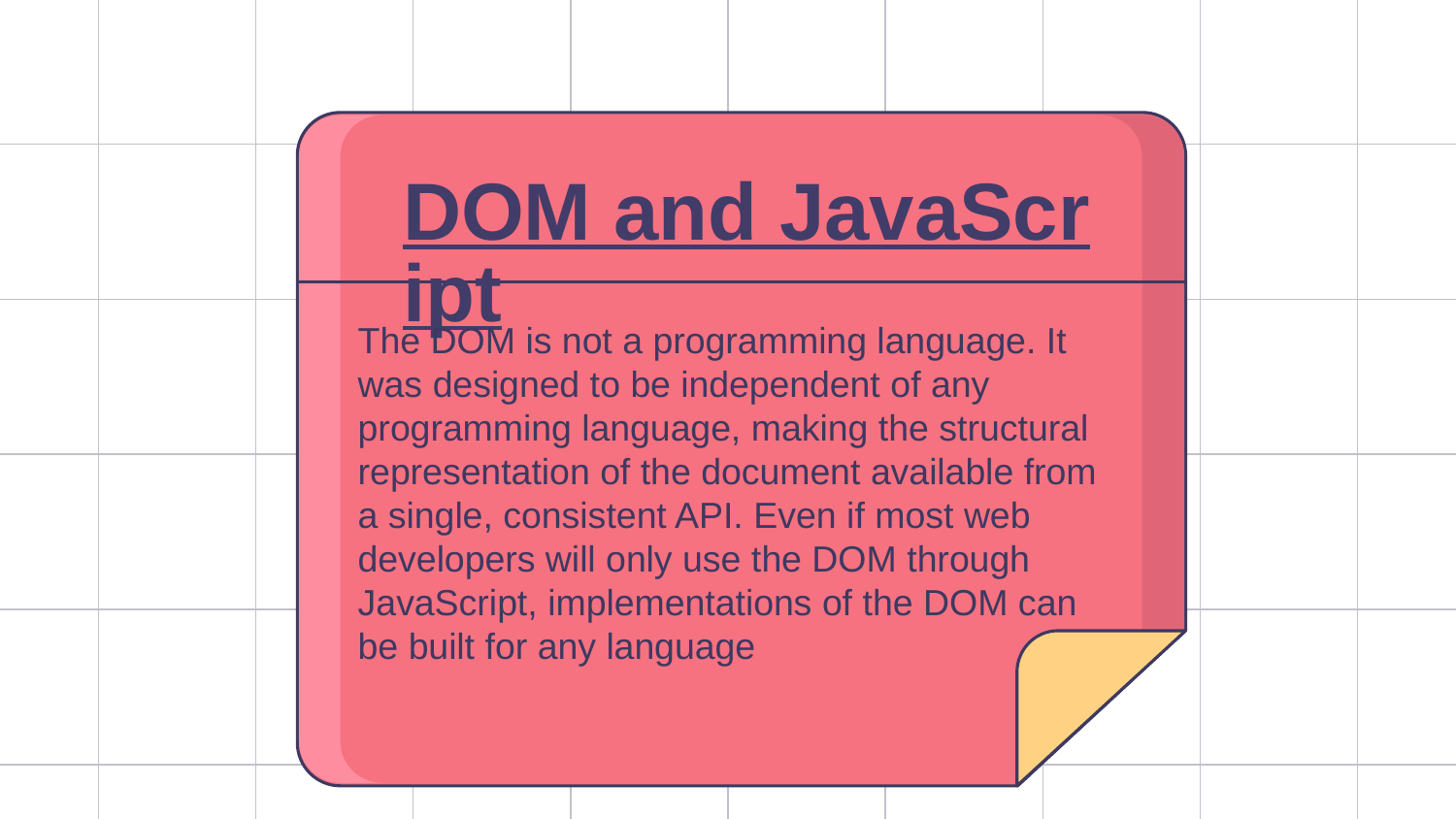

DOM and JavaScript
The DOM is not a programming language. It was designed to be independent of any programming language, making the structural representation of the document available from a single, consistent API. Even if most web developers will only use the DOM through JavaScript, implementations of the DOM can be built for any language